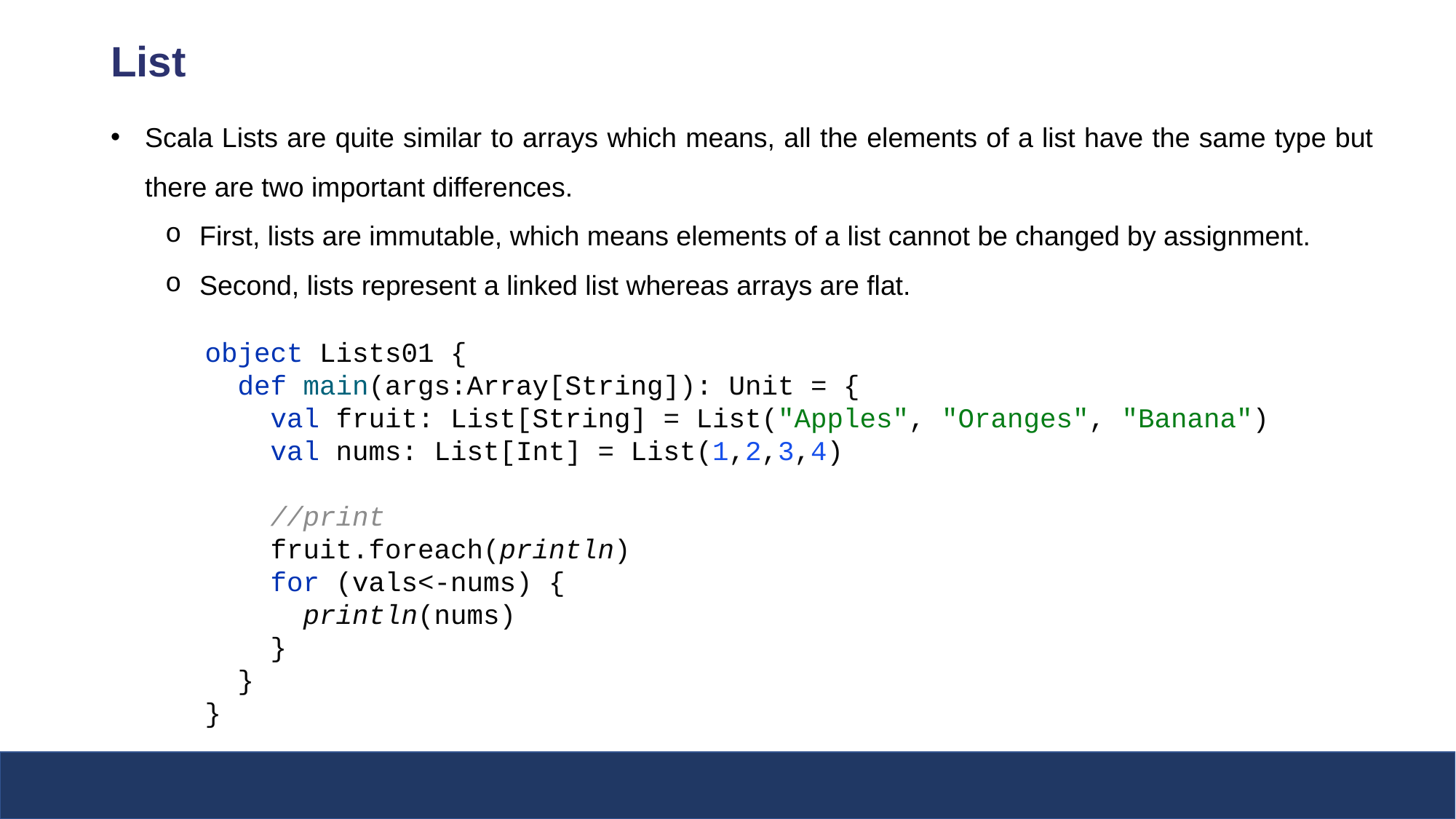

List
Scala Lists are quite similar to arrays which means, all the elements of a list have the same type but there are two important differences.
First, lists are immutable, which means elements of a list cannot be changed by assignment.
Second, lists represent a linked list whereas arrays are flat.
object Lists01 {
  def main(args:Array[String]): Unit = {
    val fruit: List[String] = List("Apples", "Oranges", "Banana")
    val nums: List[Int] = List(1,2,3,4)
    //print
    fruit.foreach(println)
    for (vals<-nums) {
      println(nums)
    }
  }
}
61